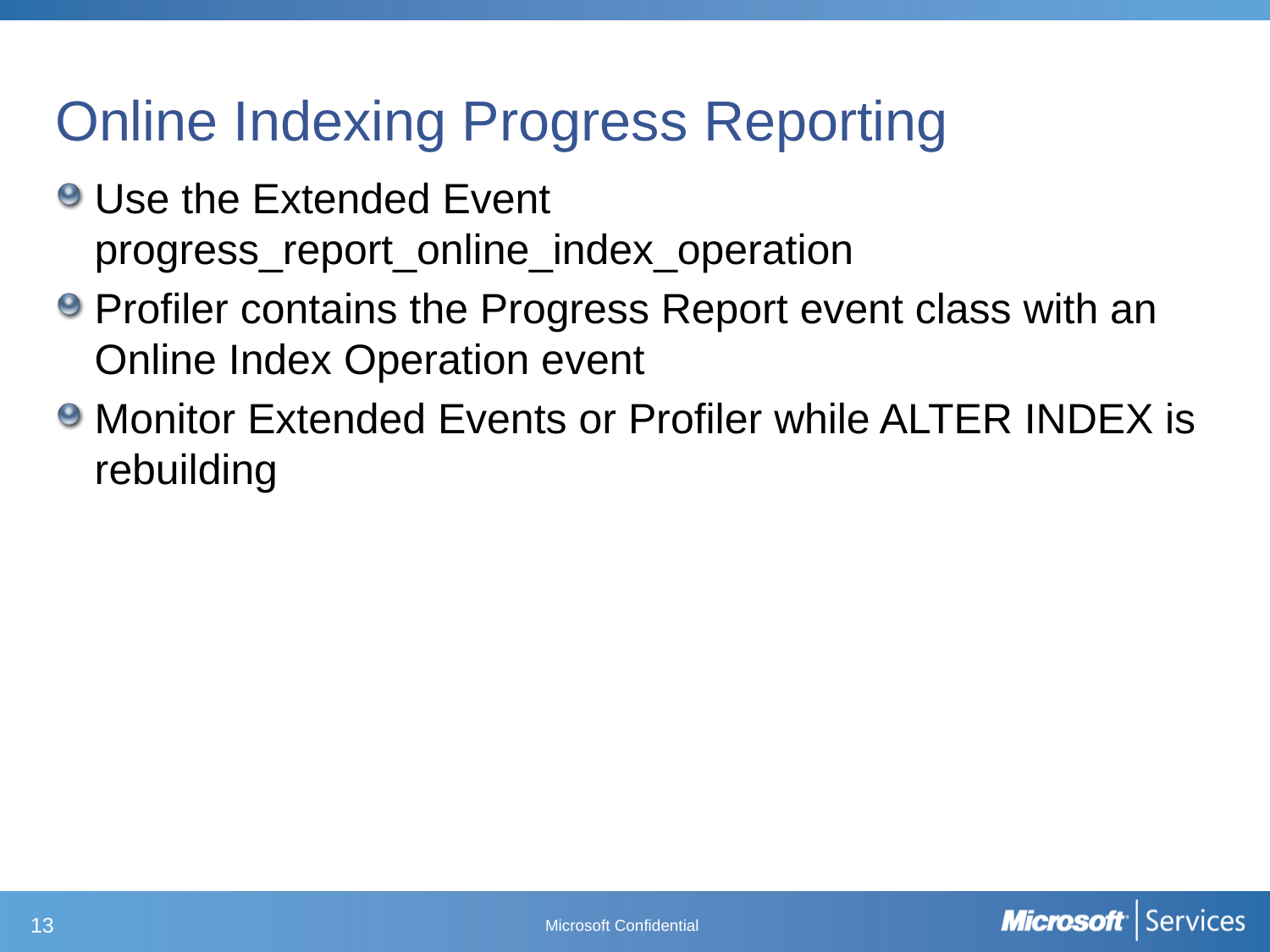

# Online Indexing Progress Reporting
Use the Extended Event progress_report_online_index_operation
Profiler contains the Progress Report event class with an Online Index Operation event
Monitor Extended Events or Profiler while ALTER INDEX is rebuilding
Microsoft Confidential
13